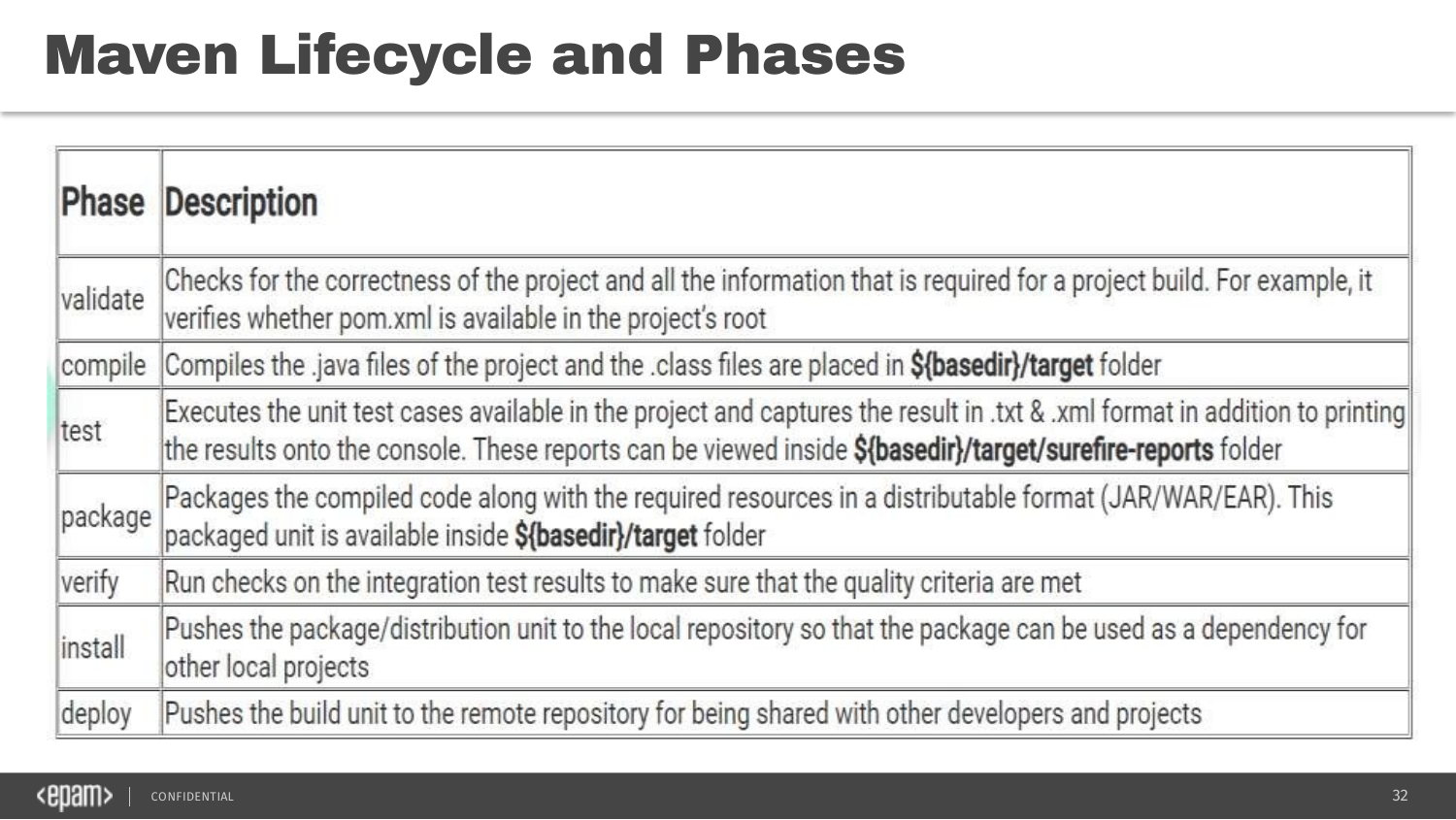

# Maven Lifecycle and Phases

32
CONFIDENTIAL